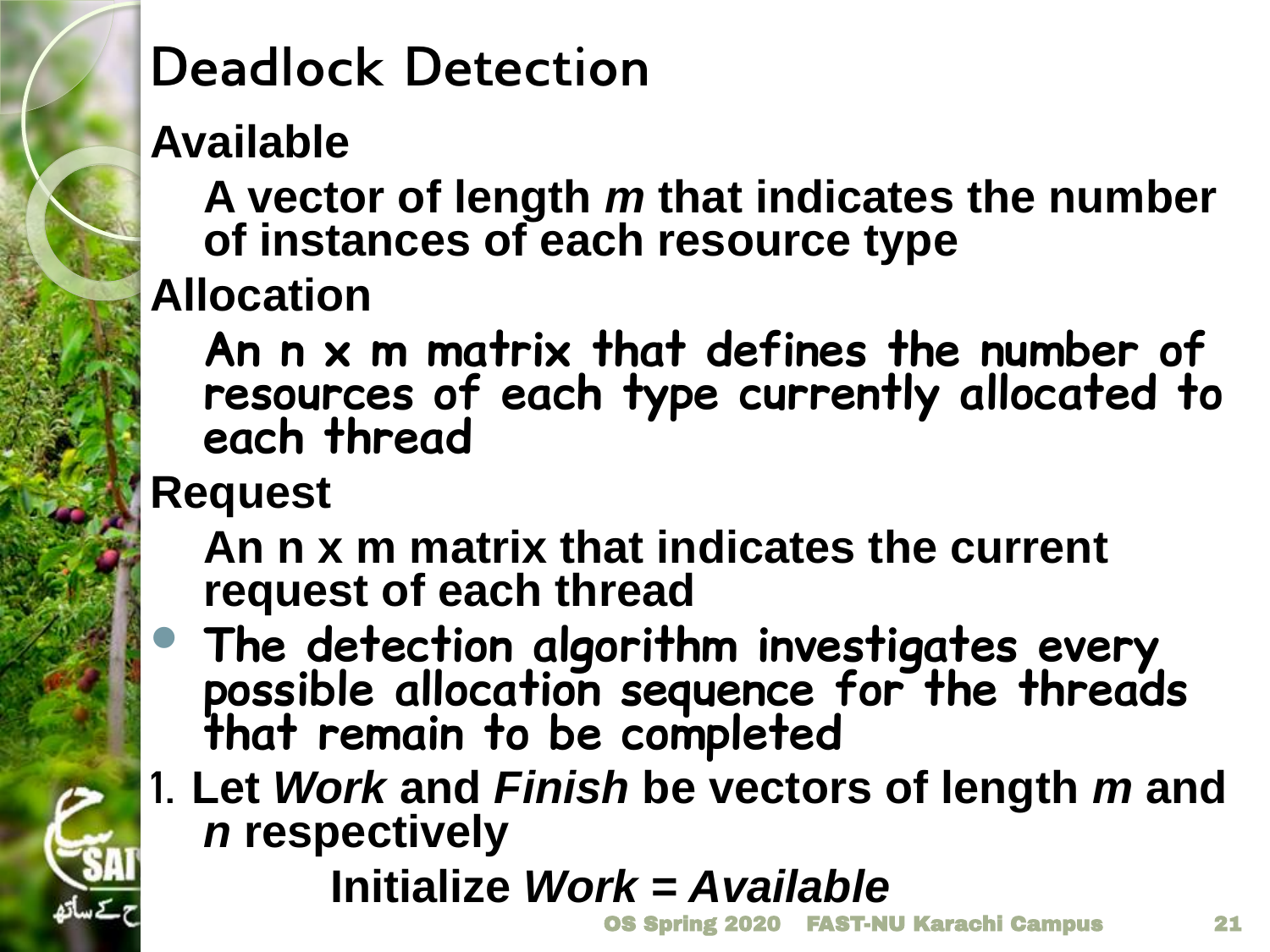

# Deadlock Detection
Available
	A vector of length m that indicates the number of instances of each resource type
Allocation
	An n x m matrix that defines the number of resources of each type currently allocated to each thread
Request
	An n x m matrix that indicates the current request of each thread
The detection algorithm investigates every possible allocation sequence for the threads that remain to be completed
1. Let Work and Finish be vectors of length m and n respectively
		Initialize Work = Available
OS Spring 2020
FAST-NU Karachi Campus
21